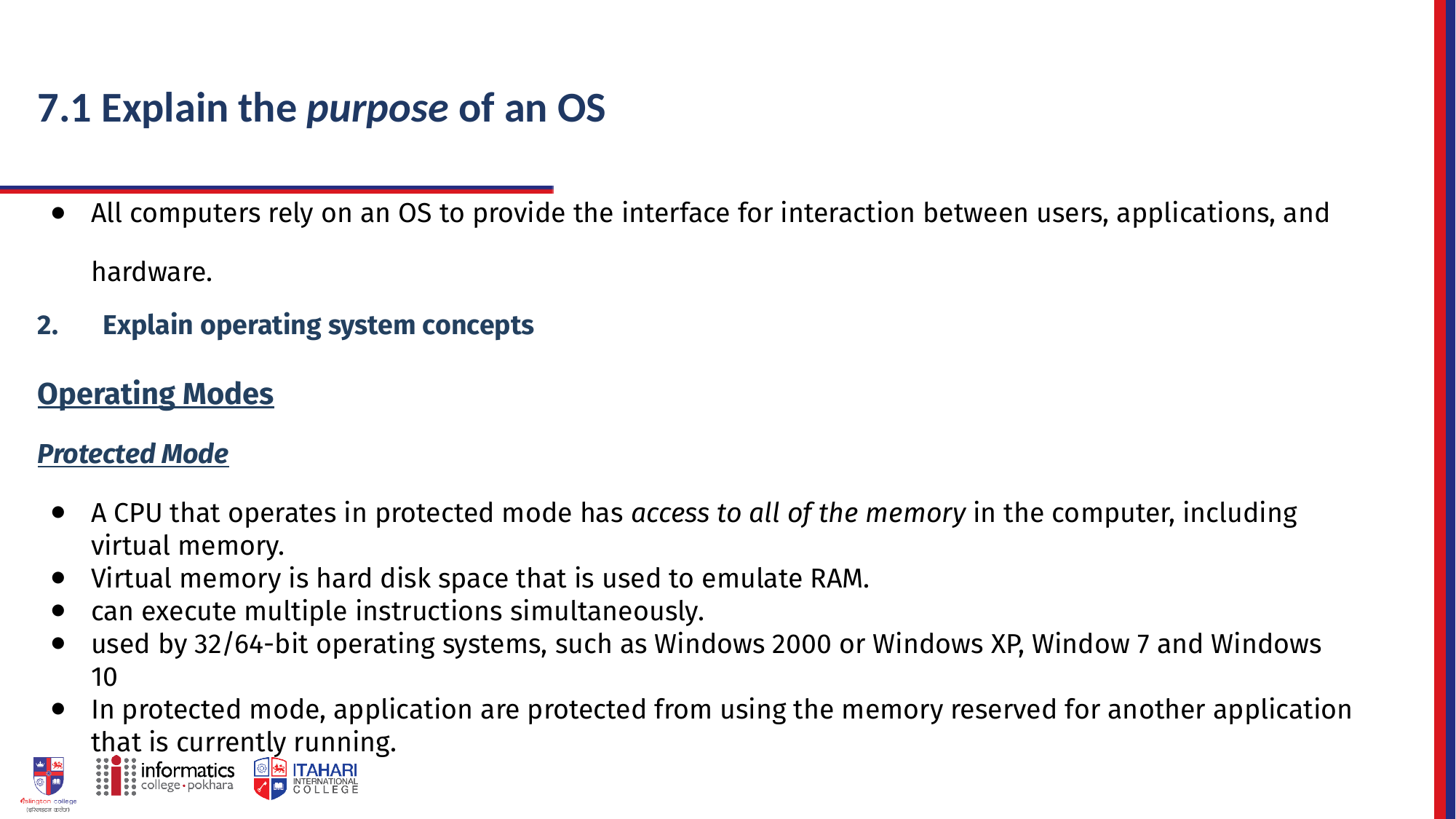

# 7.1 Explain the purpose of an OS
All computers rely on an OS to provide the interface for interaction between users, applications, and
hardware.
Explain operating system concepts

Operating Modes
Protected Mode
A CPU that operates in protected mode has access to all of the memory in the computer, including
virtual memory.
Virtual memory is hard disk space that is used to emulate RAM.
can execute multiple instructions simultaneously.
used by 32/64-bit operating systems, such as Windows 2000 or Windows XP, Window 7 and Windows
10
In protected mode, application are protected from using the memory reserved for another application  that is currently running.